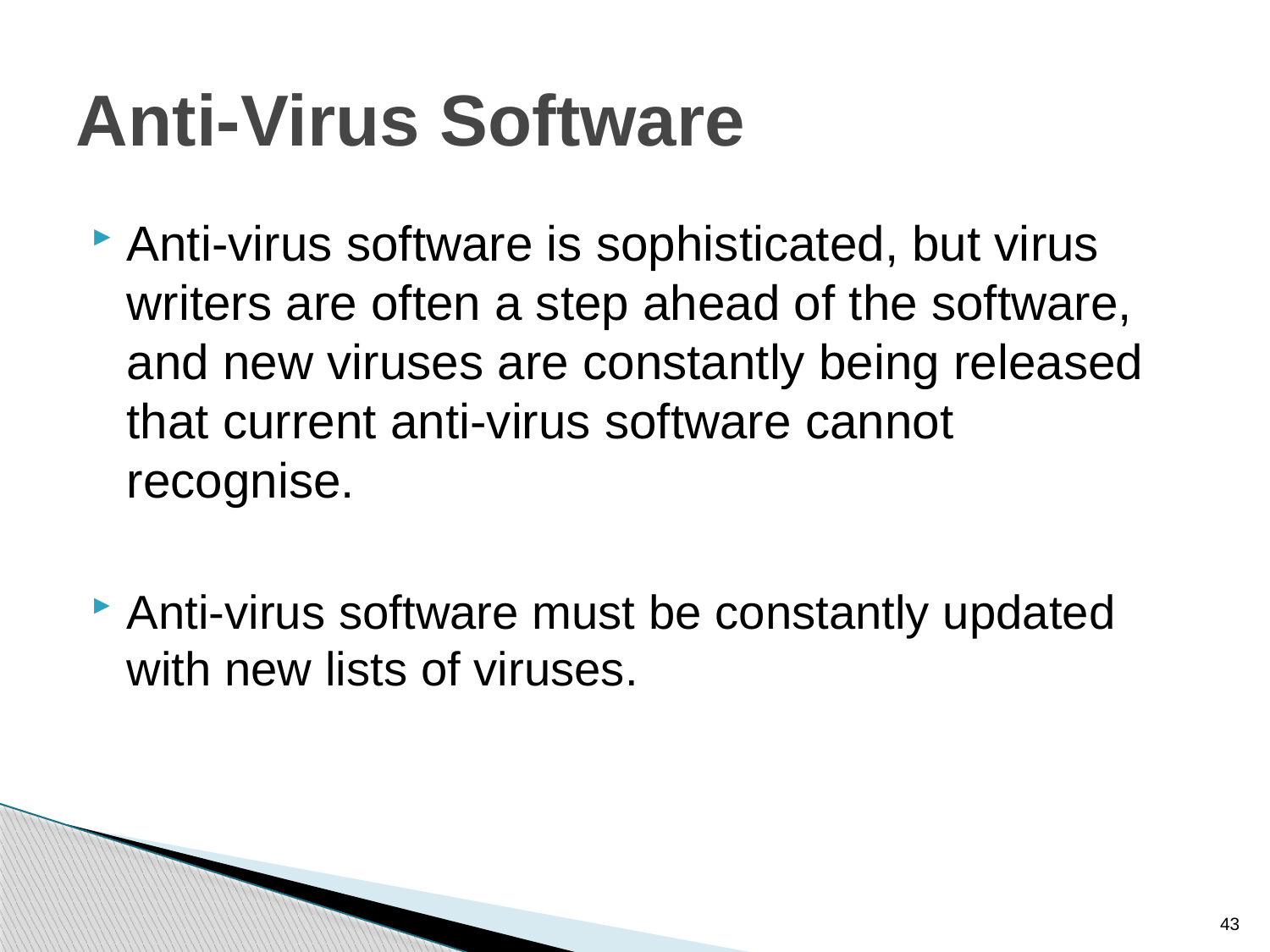

# Anti-Virus Software
Anti-virus software is sophisticated, but virus writers are often a step ahead of the software, and new viruses are constantly being released that current anti-virus software cannot recognise.

Anti-virus software must be constantly updated with new lists of viruses.
43